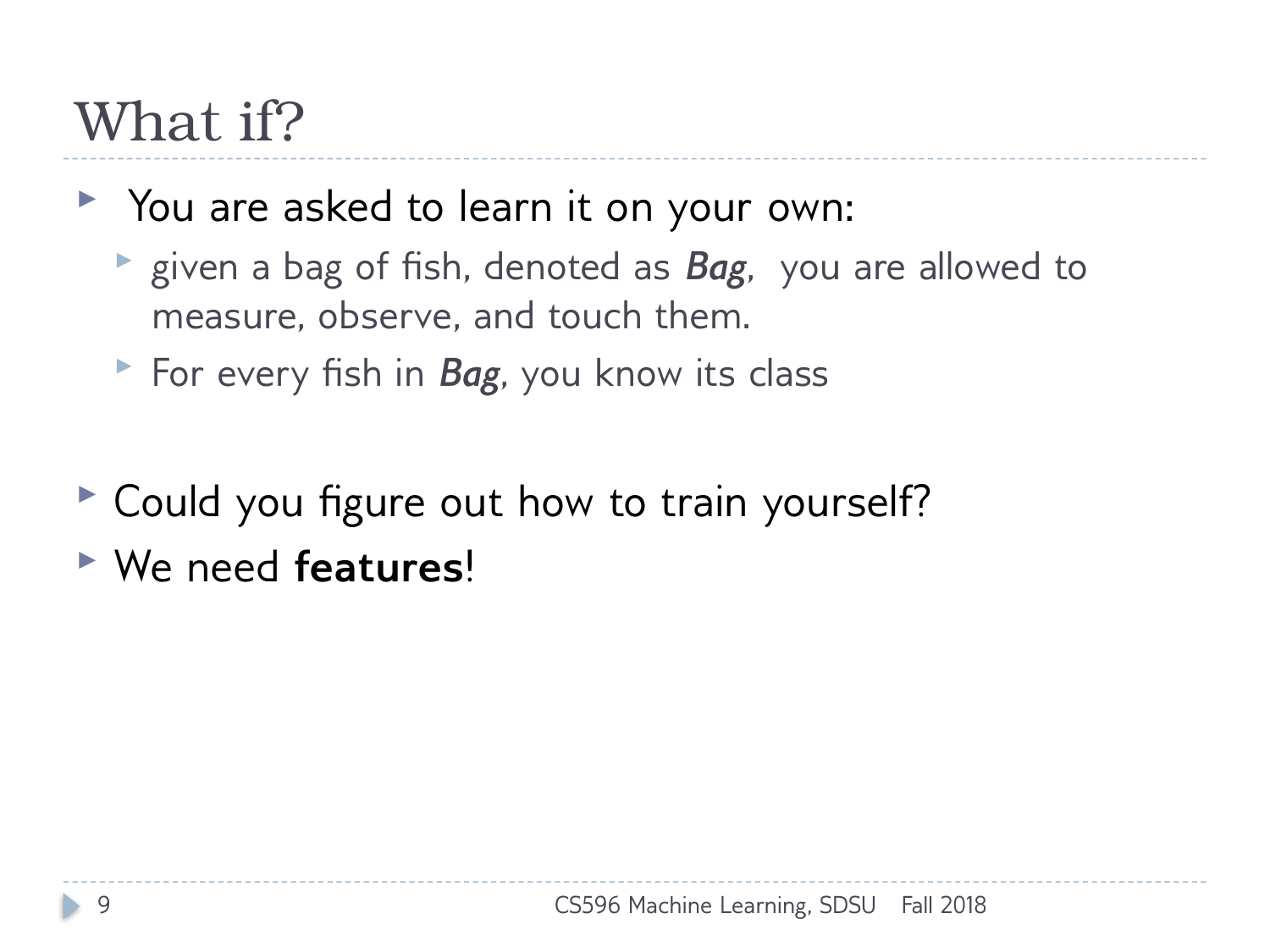

# What if?
 You are asked to learn it on your own:
given a bag of fish, denoted as Bag,  you are allowed to measure, observe, and touch them.
For every fish in Bag, you know its class

Could you figure out how to train yourself?
We need features!
9
CS596 Machine Learning, SDSU
Fall 2018